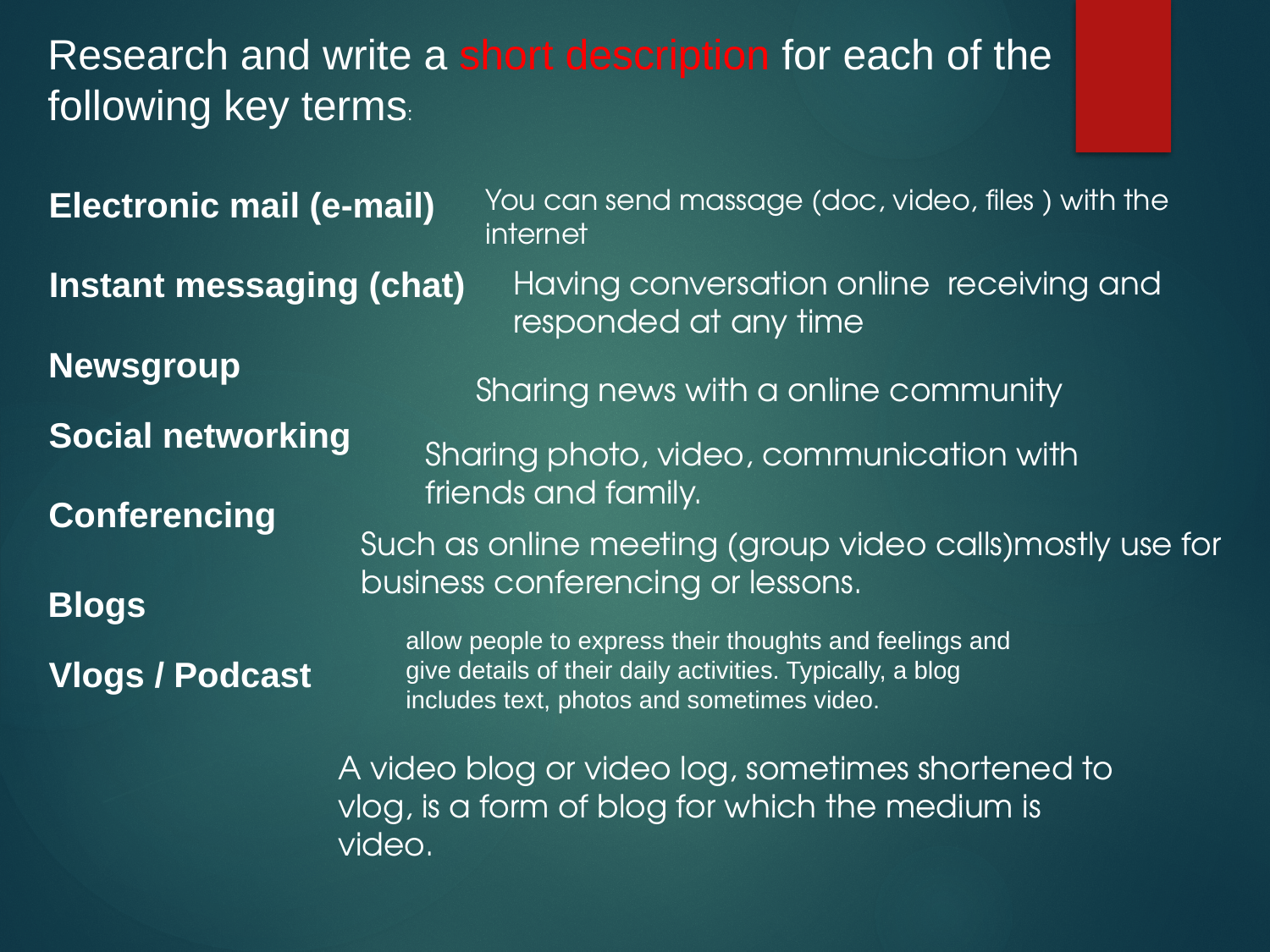

Research and write a short description for each of the following key terms:
Electronic mail (e-mail)
You can send massage (doc, video, files ) with the internet
Instant messaging (chat)
Having conversation online  receiving and responded at any time
Newsgroup
Sharing news with a online community
Social networking
Sharing photo, video, communication with friends and family.
Conferencing
Such as online meeting (group video calls)mostly use for business conferencing or lessons.
Blogs
allow people to express their thoughts and feelings and give details of their daily activities. Typically, a blog includes text, photos and sometimes video.

Vlogs / Podcast
A video blog or video log, sometimes shortened to vlog, is a form of blog for which the medium is video.